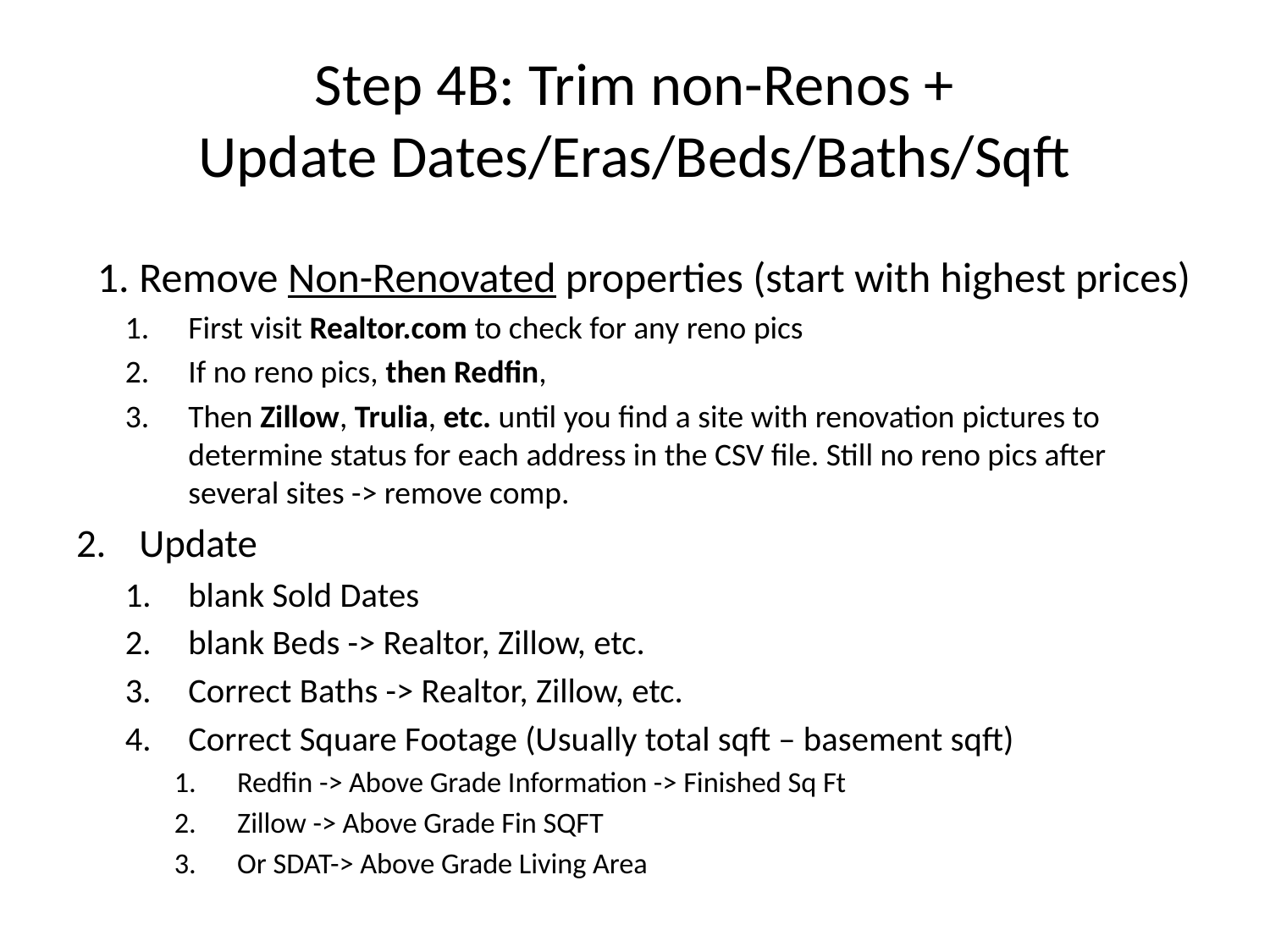

# Step 4B: Trim non-Renos + Update Dates/Eras/Beds/Baths/Sqft
Remove Non-Renovated properties (start with highest prices)
First visit Realtor.com to check for any reno pics
If no reno pics, then Redfin,
Then Zillow, Trulia, etc. until you find a site with renovation pictures to determine status for each address in the CSV file. Still no reno pics after several sites -> remove comp.
Update
blank Sold Dates
blank Beds -> Realtor, Zillow, etc.
Correct Baths -> Realtor, Zillow, etc.
Correct Square Footage (Usually total sqft – basement sqft)
Redfin -> Above Grade Information -> Finished Sq Ft
Zillow -> Above Grade Fin SQFT
Or SDAT-> Above Grade Living Area